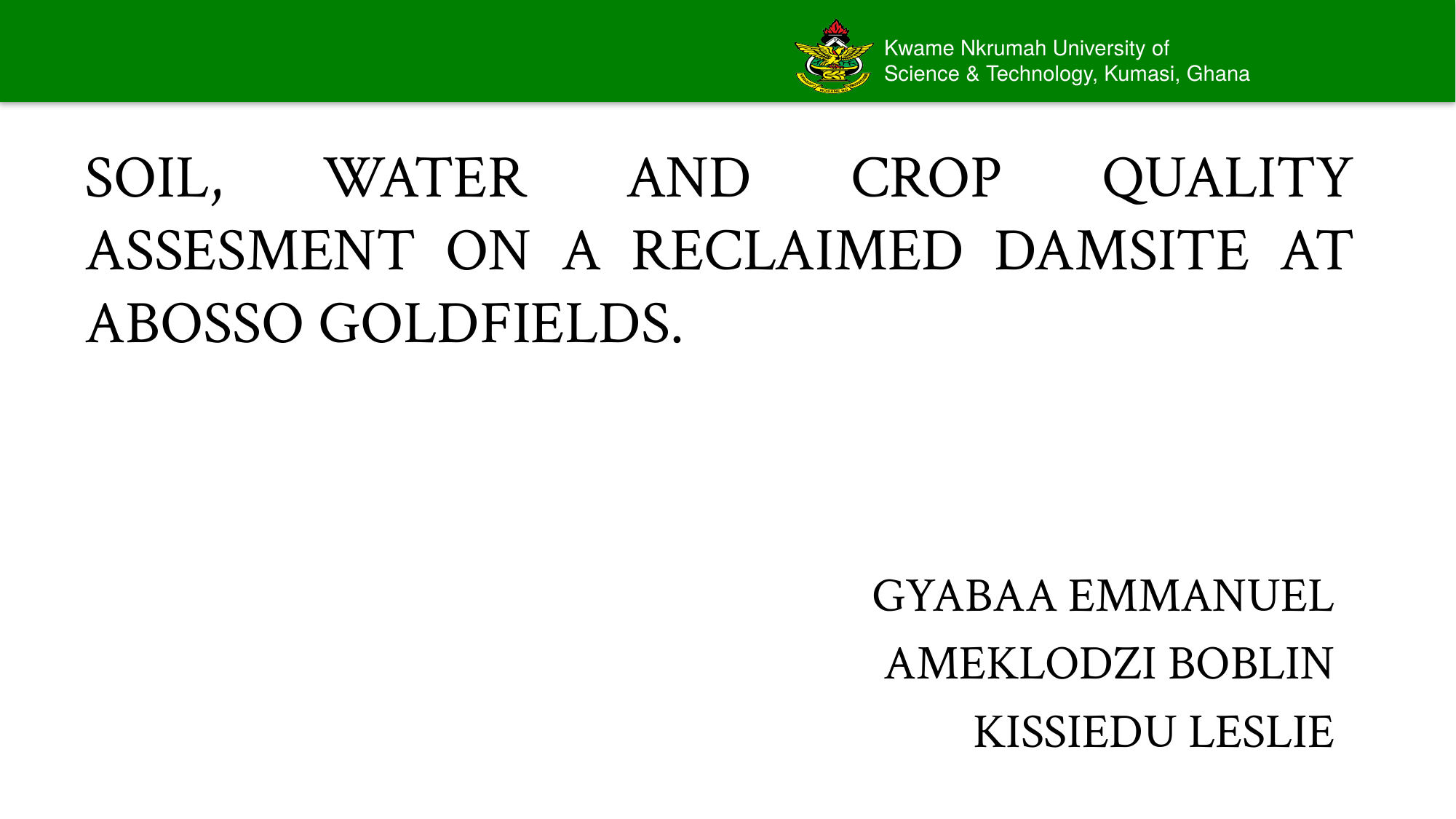

# SOIL, WATER AND CROP QUALITY ASSESMENT ON A RECLAIMED DAMSITE AT ABOSSO GOLDFIELDS.
GYABAA EMMANUEL
AMEKLODZI BOBLIN
KISSIEDU LESLIE